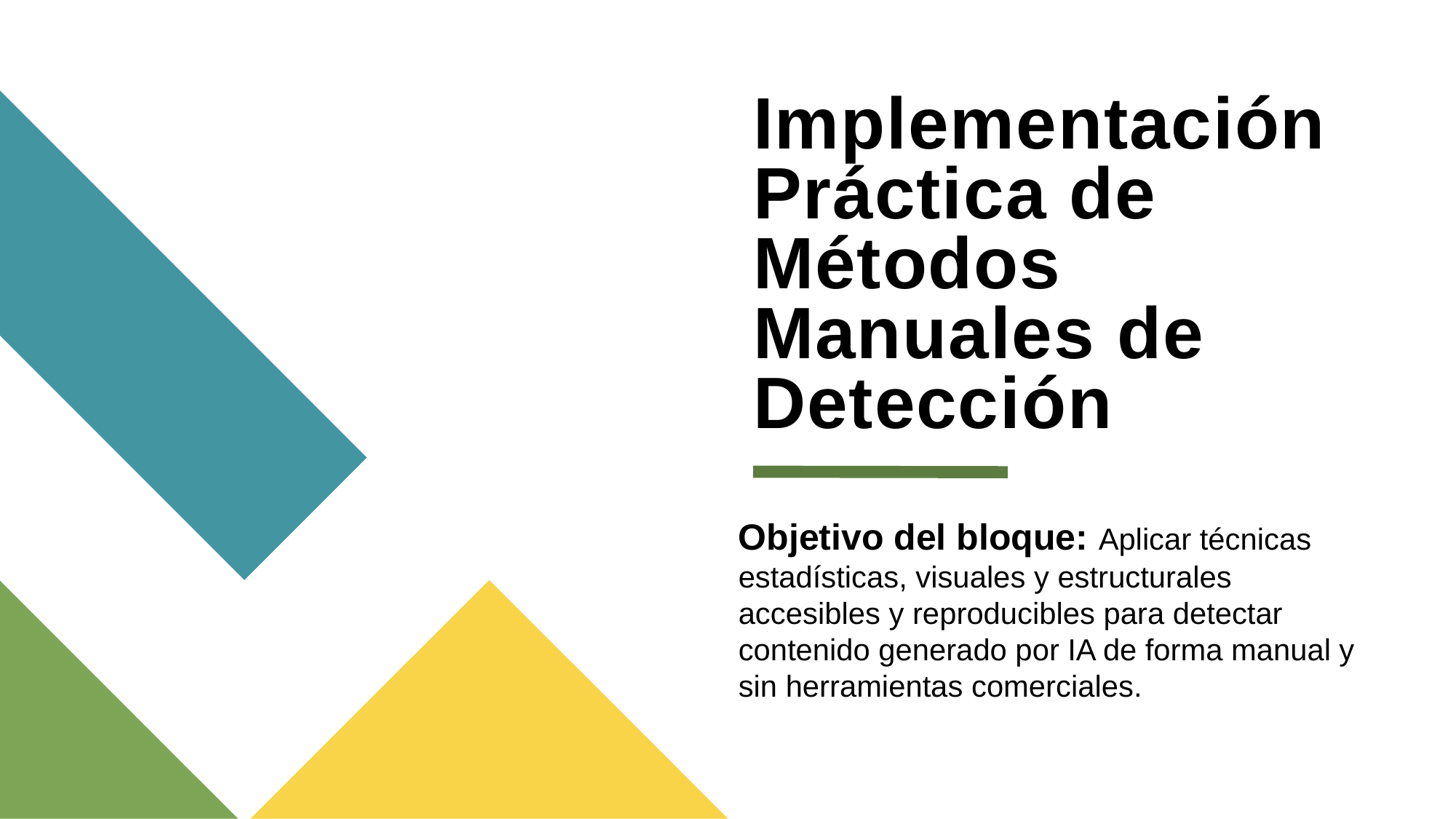

# Implementación Práctica de Métodos Manuales de Detección
Objetivo del bloque: Aplicar técnicas estadísticas, visuales y estructurales accesibles y reproducibles para detectar contenido generado por IA de forma manual y sin herramientas comerciales.